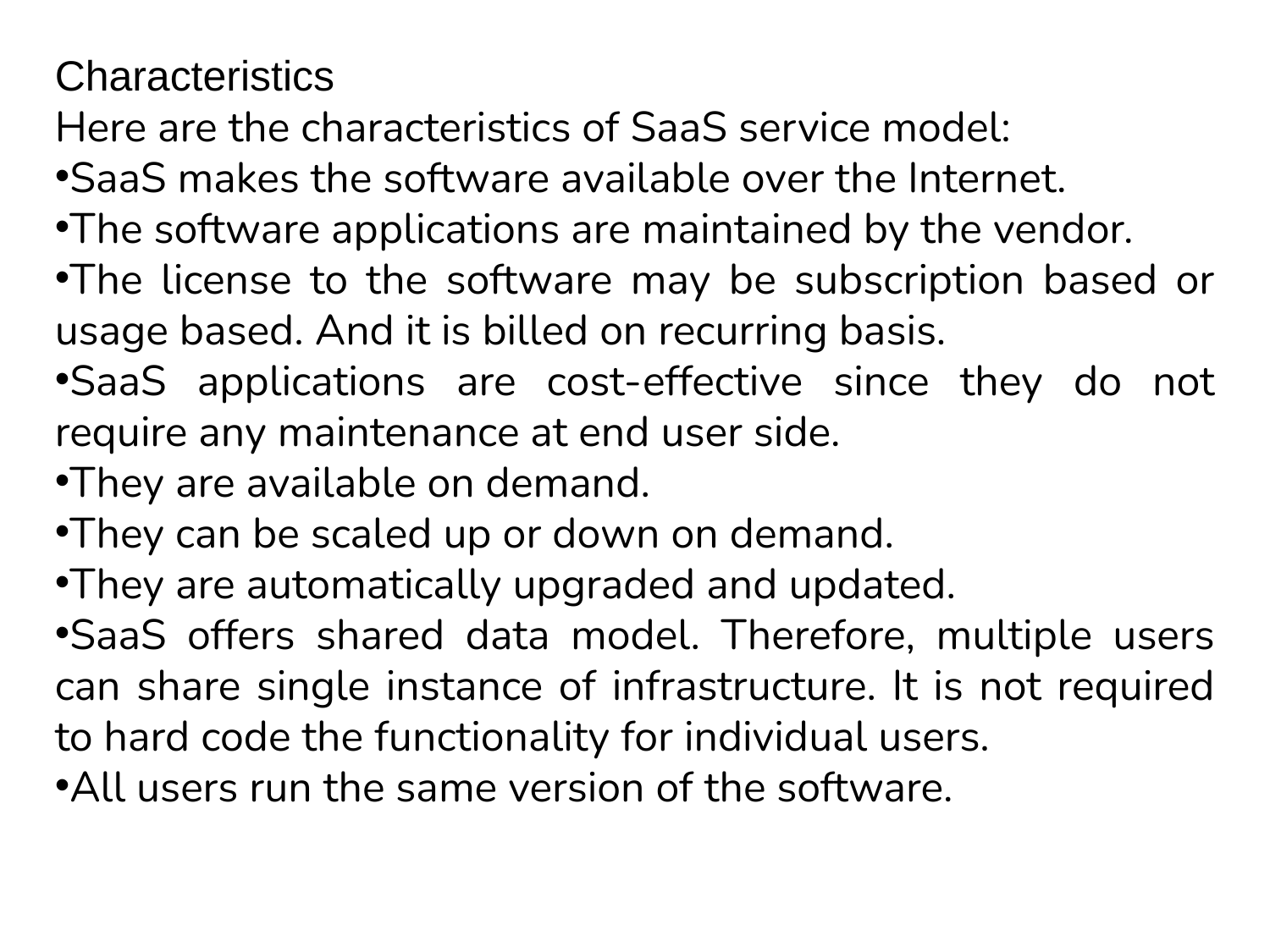

Characteristics
Here are the characteristics of SaaS service model:
SaaS makes the software available over the Internet.
The software applications are maintained by the vendor.
The license to the software may be subscription based or usage based. And it is billed on recurring basis.
SaaS applications are cost-effective since they do not require any maintenance at end user side.
They are available on demand.
They can be scaled up or down on demand.
They are automatically upgraded and updated.
SaaS offers shared data model. Therefore, multiple users can share single instance of infrastructure. It is not required to hard code the functionality for individual users.
All users run the same version of the software.